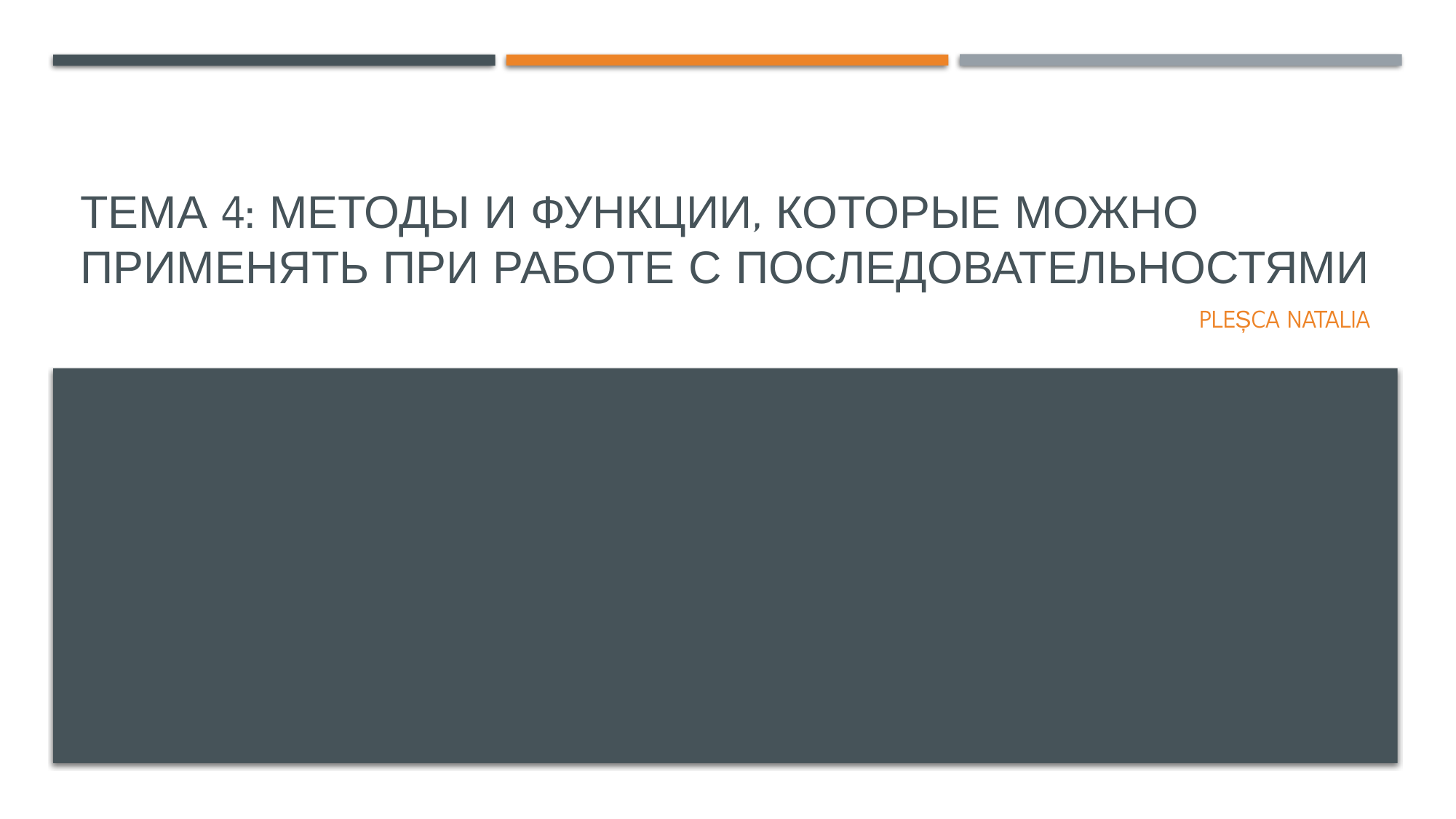

# Тема 4: Методы и функции, которые можно применять при работе с последовательностями
Pleșca Natalia